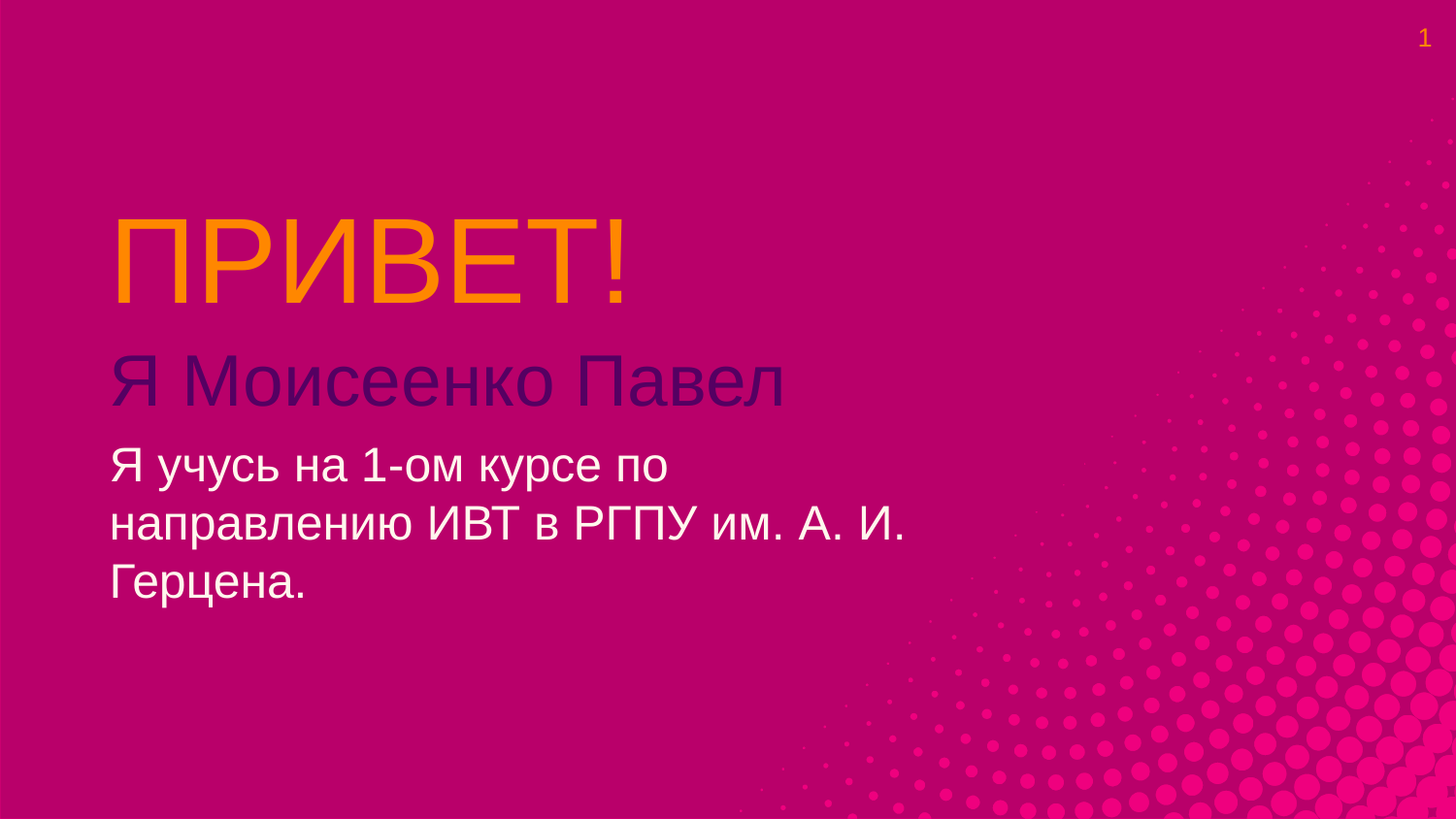

1
ПРИВЕТ!
Я Моисеенко Павел
Я учусь на 1-ом курсе по направлению ИВТ в РГПУ им. А. И. Герцена.